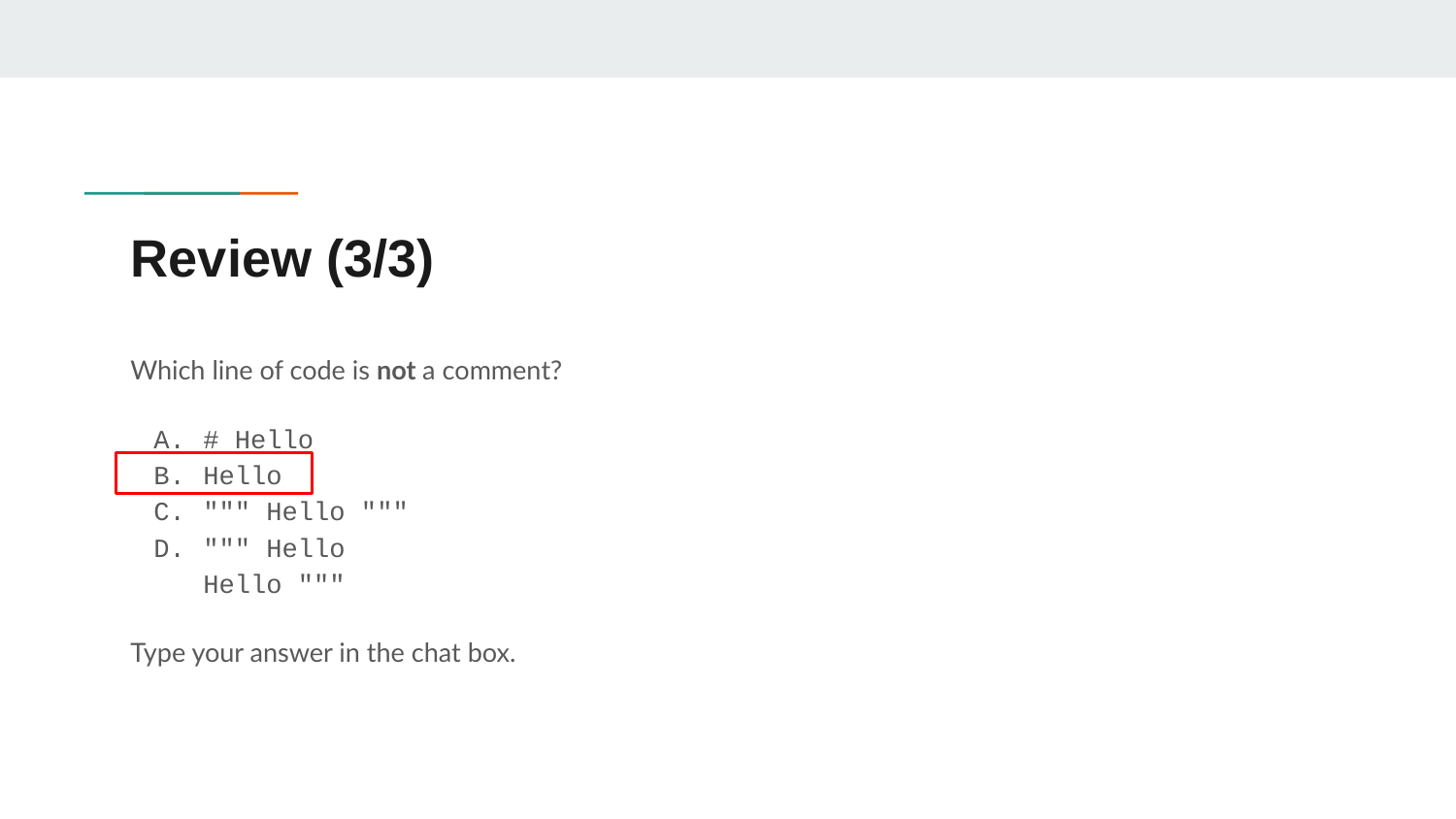

# Review (3/3)
Which line of code is not a comment?
# Hello
Hello
""" Hello """
""" Hello
Hello """
Type your answer in the chat box.